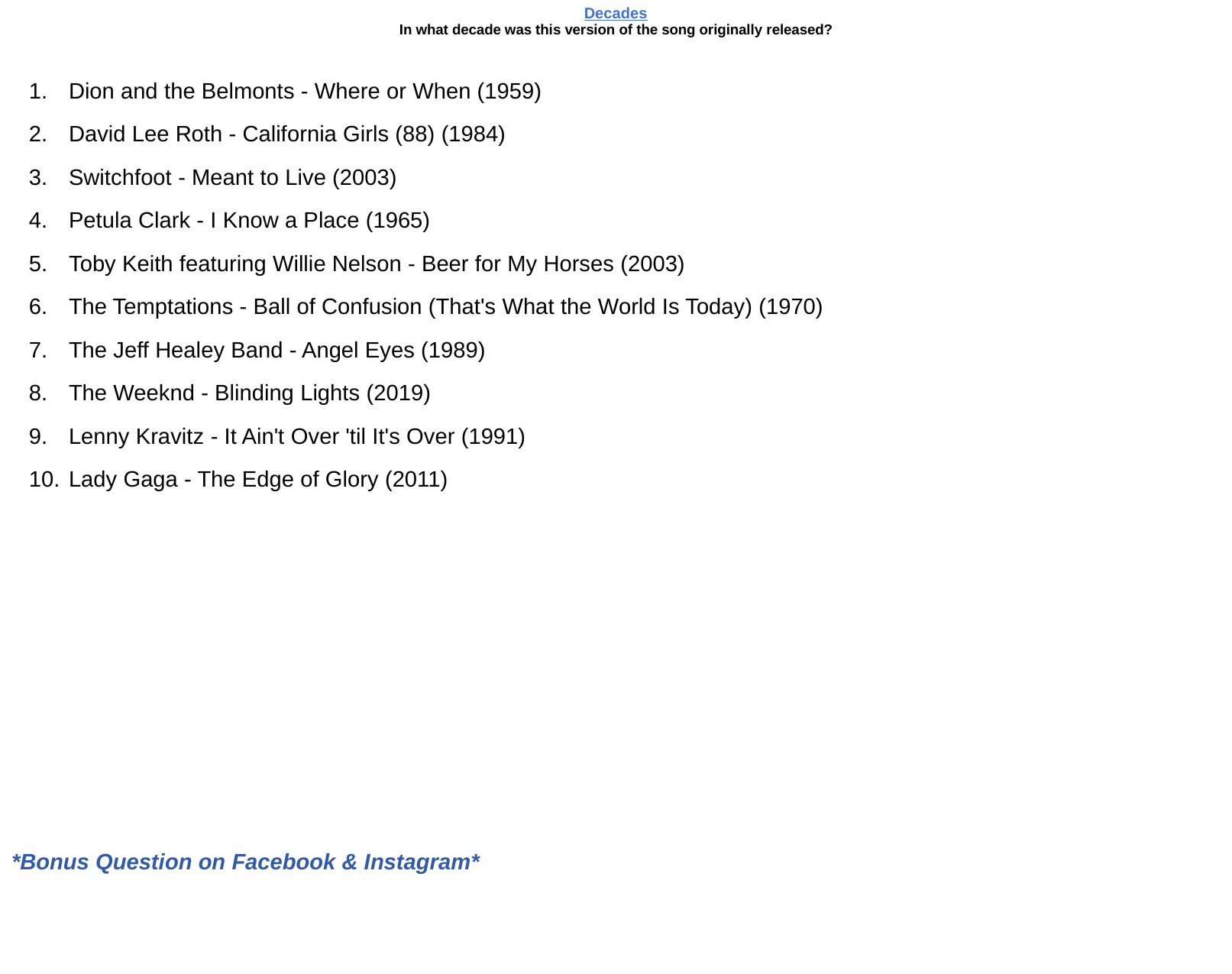

# Decades In what decade was this version of the song originally released?
Dion and the Belmonts - Where or When (1959)
David Lee Roth - California Girls (88) (1984)
Switchfoot - Meant to Live (2003)
Petula Clark - I Know a Place (1965)
Toby Keith featuring Willie Nelson - Beer for My Horses (2003)
The Temptations - Ball of Confusion (That's What the World Is Today) (1970)
The Jeff Healey Band - Angel Eyes (1989)
The Weeknd - Blinding Lights (2019)
Lenny Kravitz - It Ain't Over 'til It's Over (1991)
Lady Gaga - The Edge of Glory (2011)